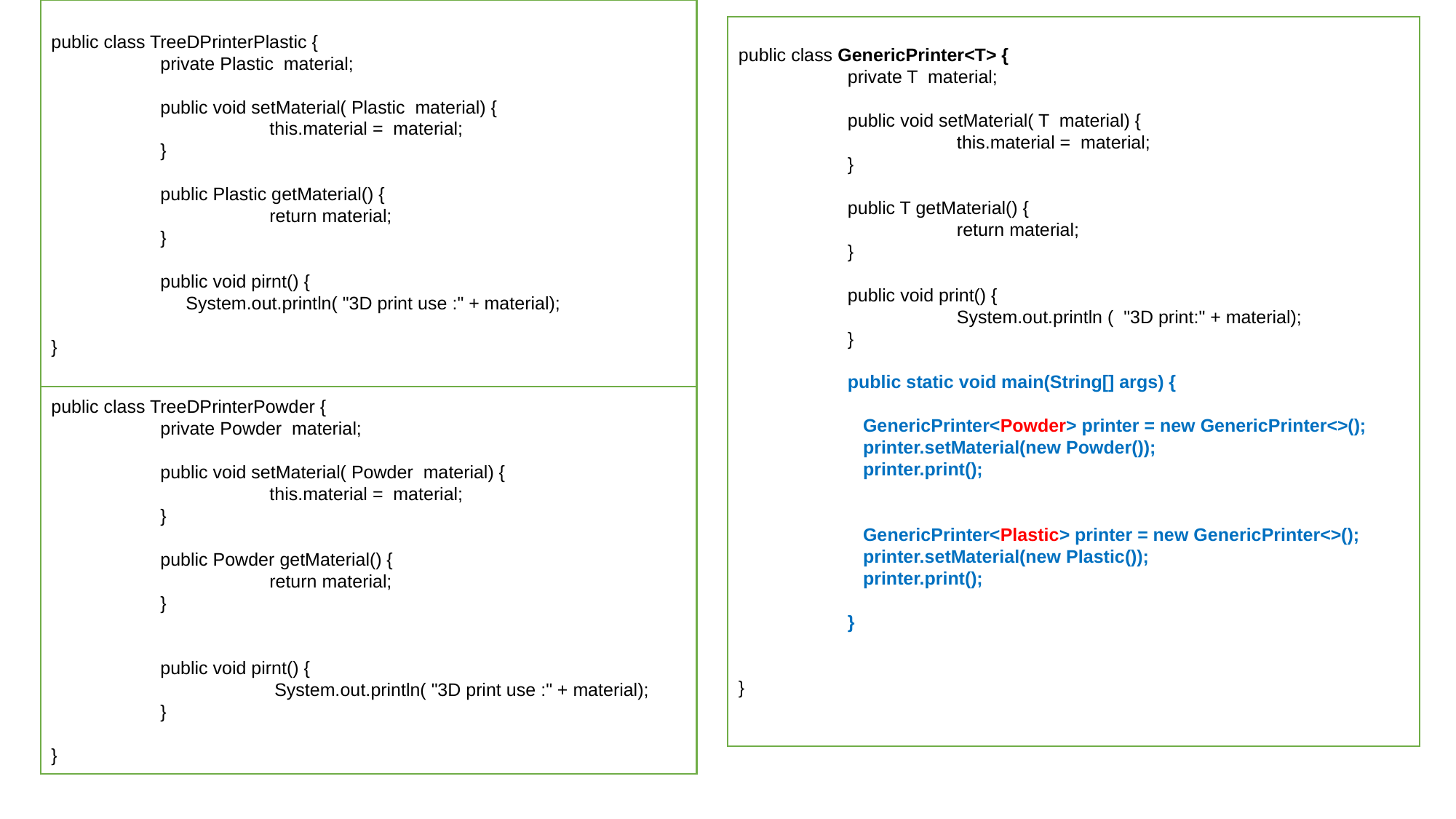

public class TreeDPrinterPlastic {
	private Plastic  material;

	public void setMaterial( Plastic  material) {
		this.material =  material;
	}

	public Plastic getMaterial() {
		return material;
	}

	public void pirnt() {
	     System.out.println( "3D print use :" + material);

}
public class GenericPrinter<T> {
	private T  material;

	public void setMaterial( T  material) {
		this.material =  material;
	}

	public T getMaterial() {
		return material;
	}

	public void print() {
		System.out.println (  "3D print:" + material);
	}

	public static void main(String[] args) {

	   GenericPrinter<Powder> printer = new GenericPrinter<>();
	   printer.setMaterial(new Powder());
	   printer.print();

	   GenericPrinter<Plastic> printer = new GenericPrinter<>();
	   printer.setMaterial(new Plastic());
	   printer.print();

	}

}

public class TreeDPrinterPowder {
	private Powder  material;

	public void setMaterial( Powder  material) {
		this.material =  material;
	}

	public Powder getMaterial() {
		return material;
	}

	public void pirnt() {
		 System.out.println( "3D print use :" + material);
	}

}